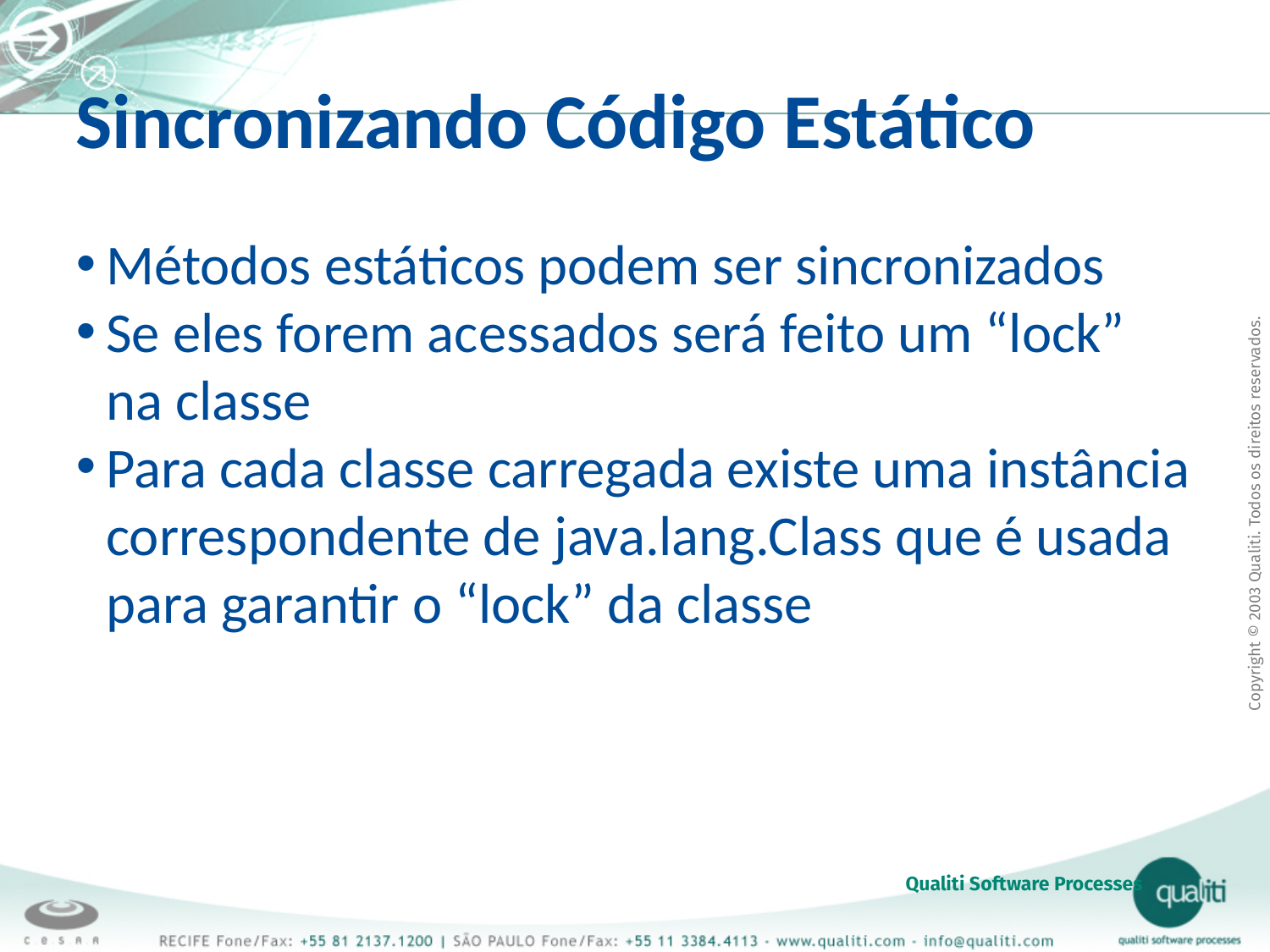

Sincronizando Código Estático
Métodos estáticos podem ser sincronizados
Se eles forem acessados será feito um “lock” na classe
Para cada classe carregada existe uma instância correspondente de java.lang.Class que é usada para garantir o “lock” da classe